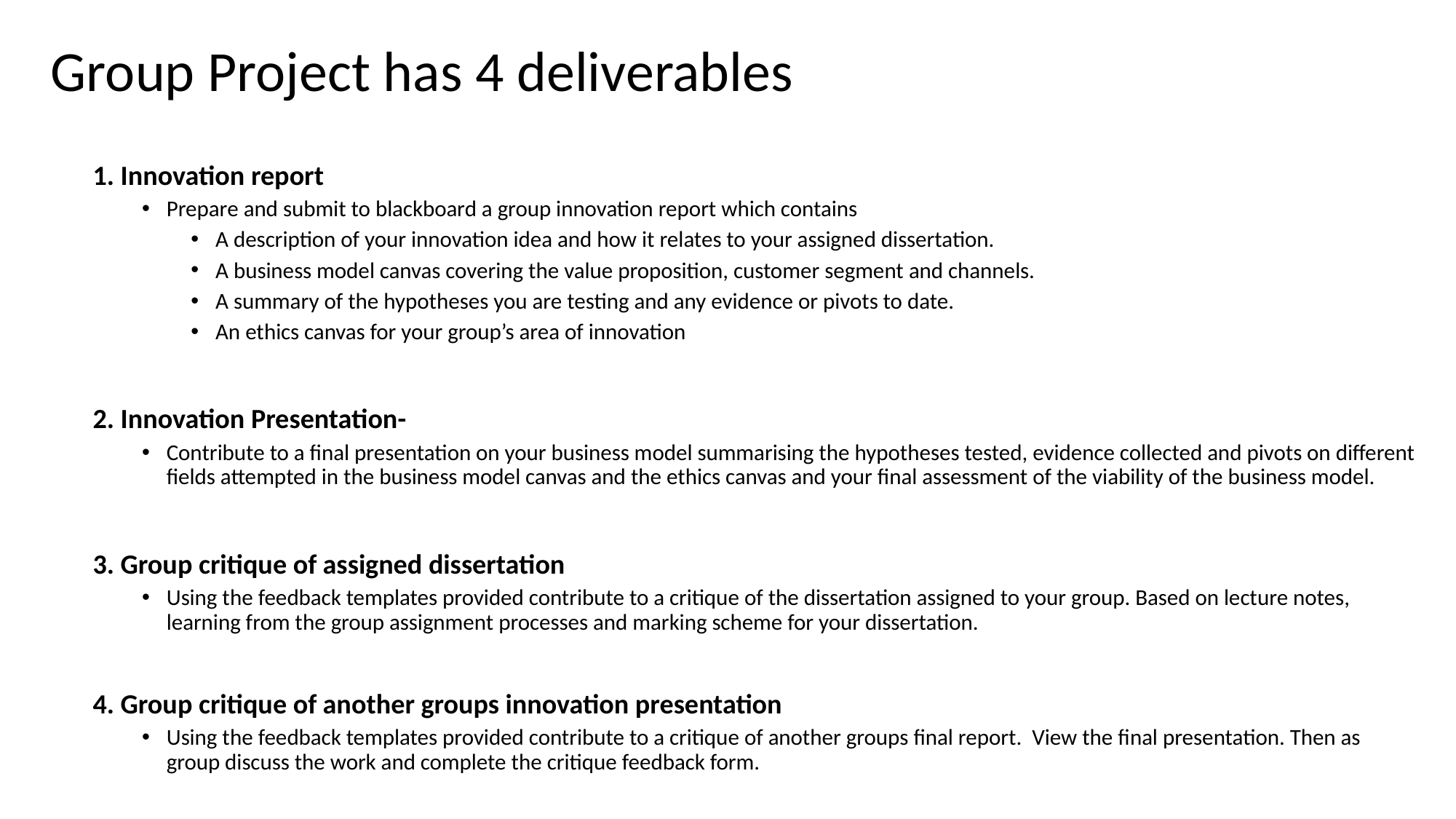

# Group Project has 4 deliverables
1. Innovation report
Prepare and submit to blackboard a group innovation report which contains
A description of your innovation idea and how it relates to your assigned dissertation.
A business model canvas covering the value proposition, customer segment and channels.
A summary of the hypotheses you are testing and any evidence or pivots to date.
An ethics canvas for your group’s area of innovation

2. Innovation Presentation-
Contribute to a final presentation on your business model summarising the hypotheses tested, evidence collected and pivots on different fields attempted in the business model canvas and the ethics canvas and your final assessment of the viability of the business model.

3. Group critique of assigned dissertation
Using the feedback templates provided contribute to a critique of the dissertation assigned to your group. Based on lecture notes, learning from the group assignment processes and marking scheme for your dissertation.

4. Group critique of another groups innovation presentation
Using the feedback templates provided contribute to a critique of another groups final report.  View the final presentation. Then as group discuss the work and complete the critique feedback form.